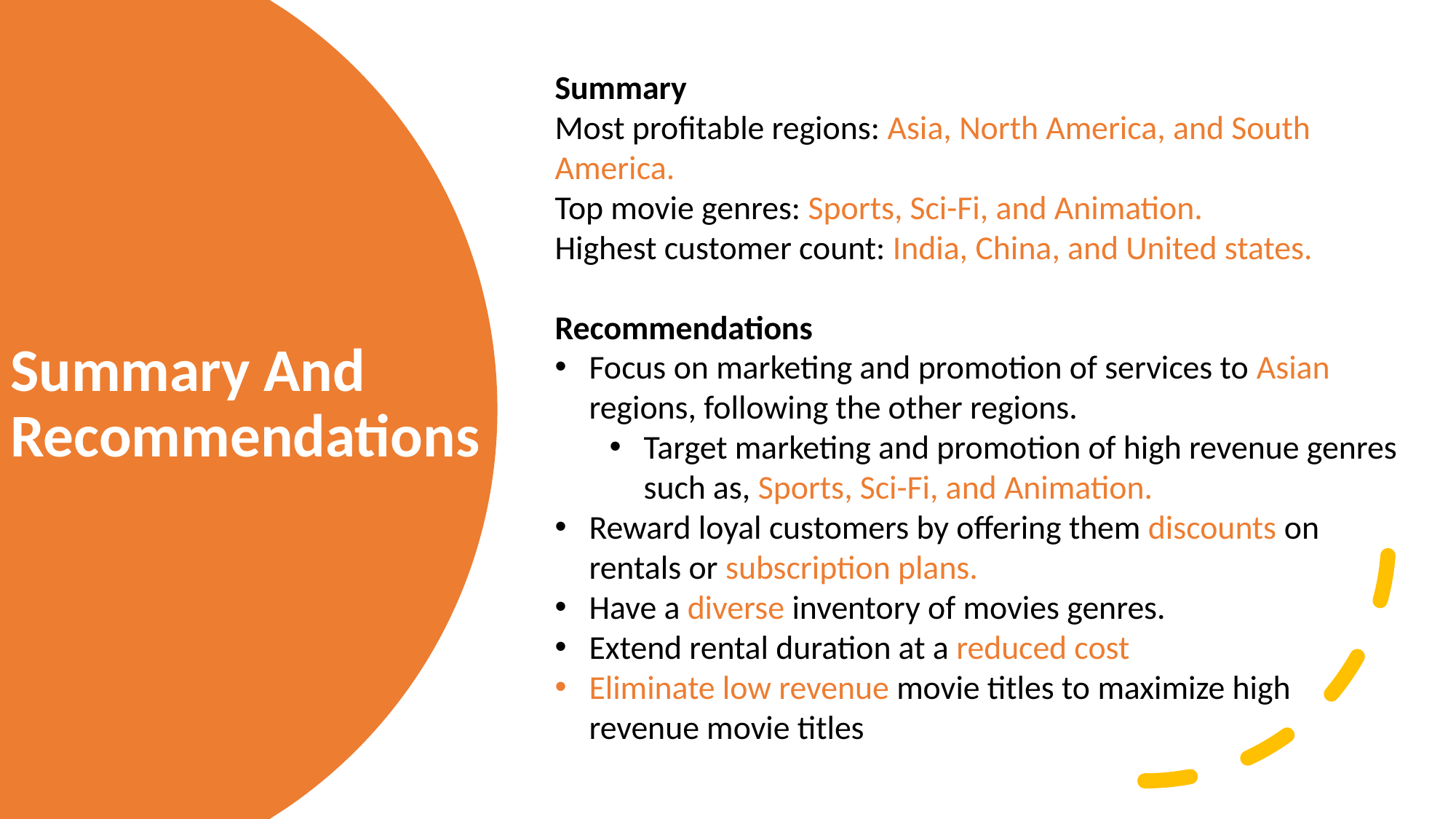

Summary
Most profitable regions: Asia, North America, and South America.
Top movie genres: Sports, Sci-Fi, and Animation.
Highest customer count: India, China, and United states.

Recommendations
Focus on marketing and promotion of services to Asian regions, following the other regions.
Target marketing and promotion of high revenue genres such as, Sports, Sci-Fi, and Animation.
Reward loyal customers by offering them discounts on rentals or subscription plans.
Have a diverse inventory of movies genres.
Extend rental duration at a reduced cost
Eliminate low revenue movie titles to maximize high revenue movie titles

# Summary And Recommendations